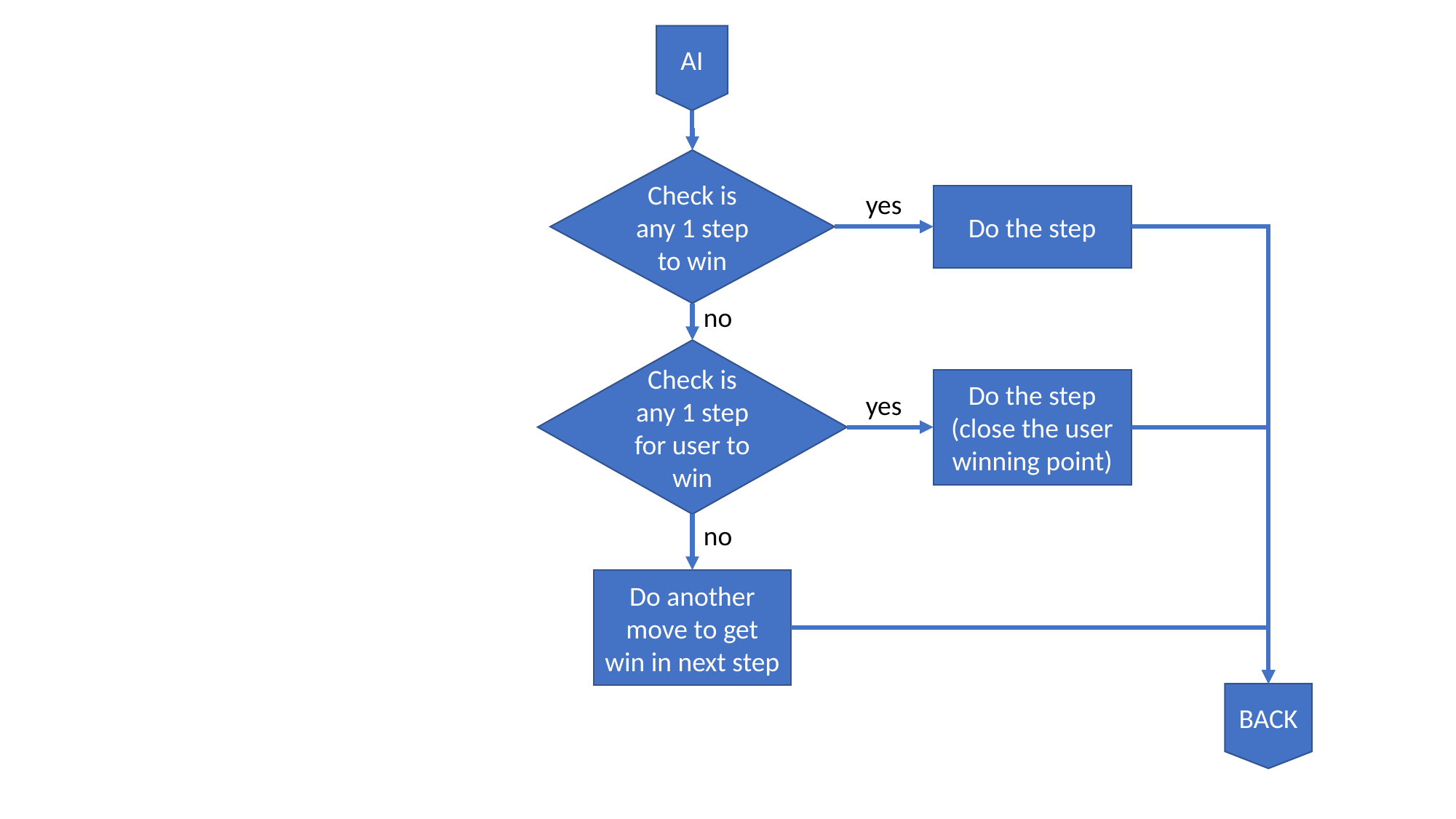

AI
Check is any 1 step to win
yes
Do the step
no
Check is any 1 step for user to win
Do the step (close the user winning point)
yes
no
Do another move to get win in next step
BACK